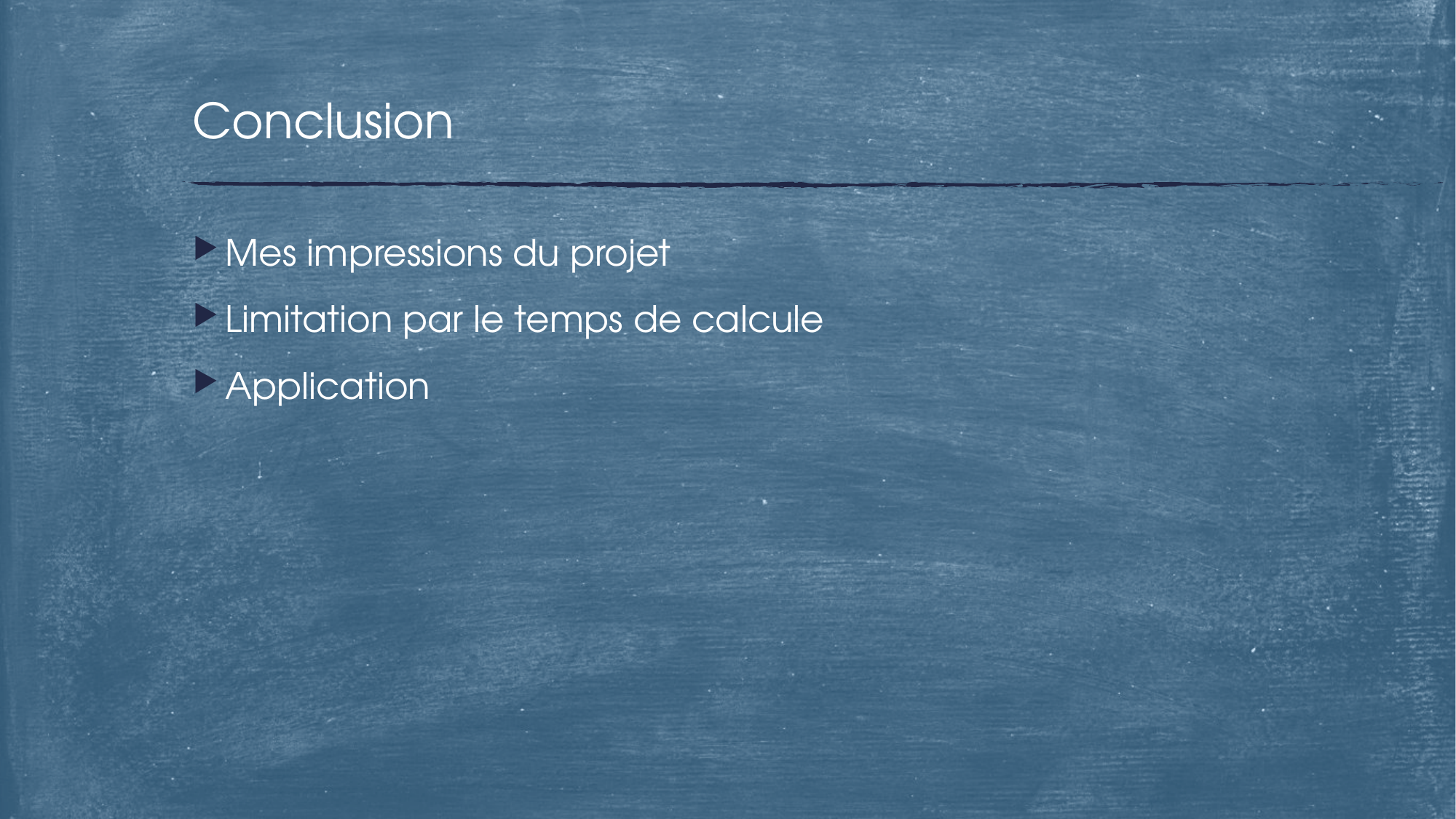

# Conclusion
Mes impressions du projet
Limitation par le temps de calcule
Application